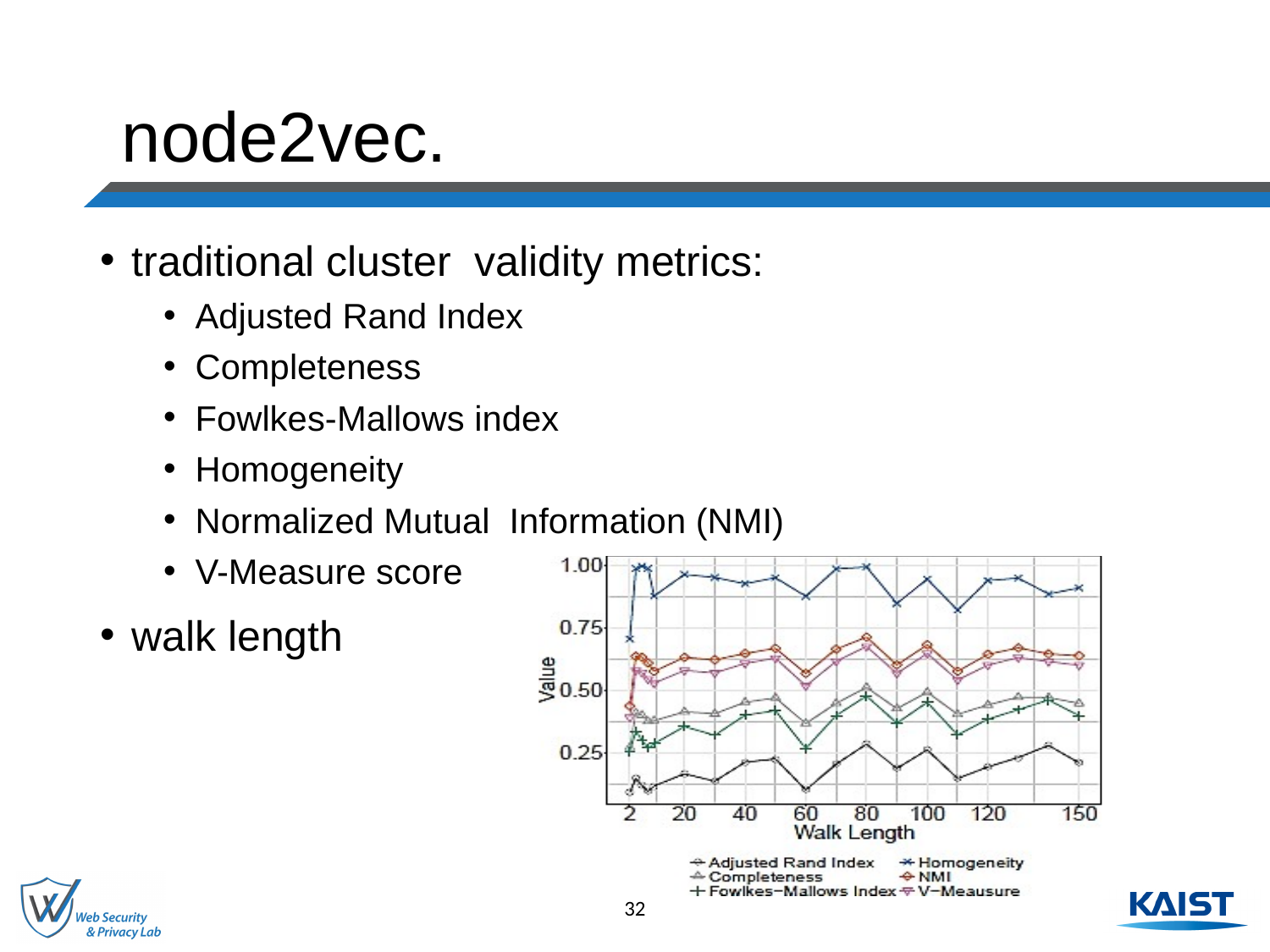

# node2vec.
traditional cluster  validity metrics:
Adjusted Rand Index
Completeness
Fowlkes-Mallows index
Homogeneity
Normalized Mutual  Information (NMI)
V-Measure score
walk length

32